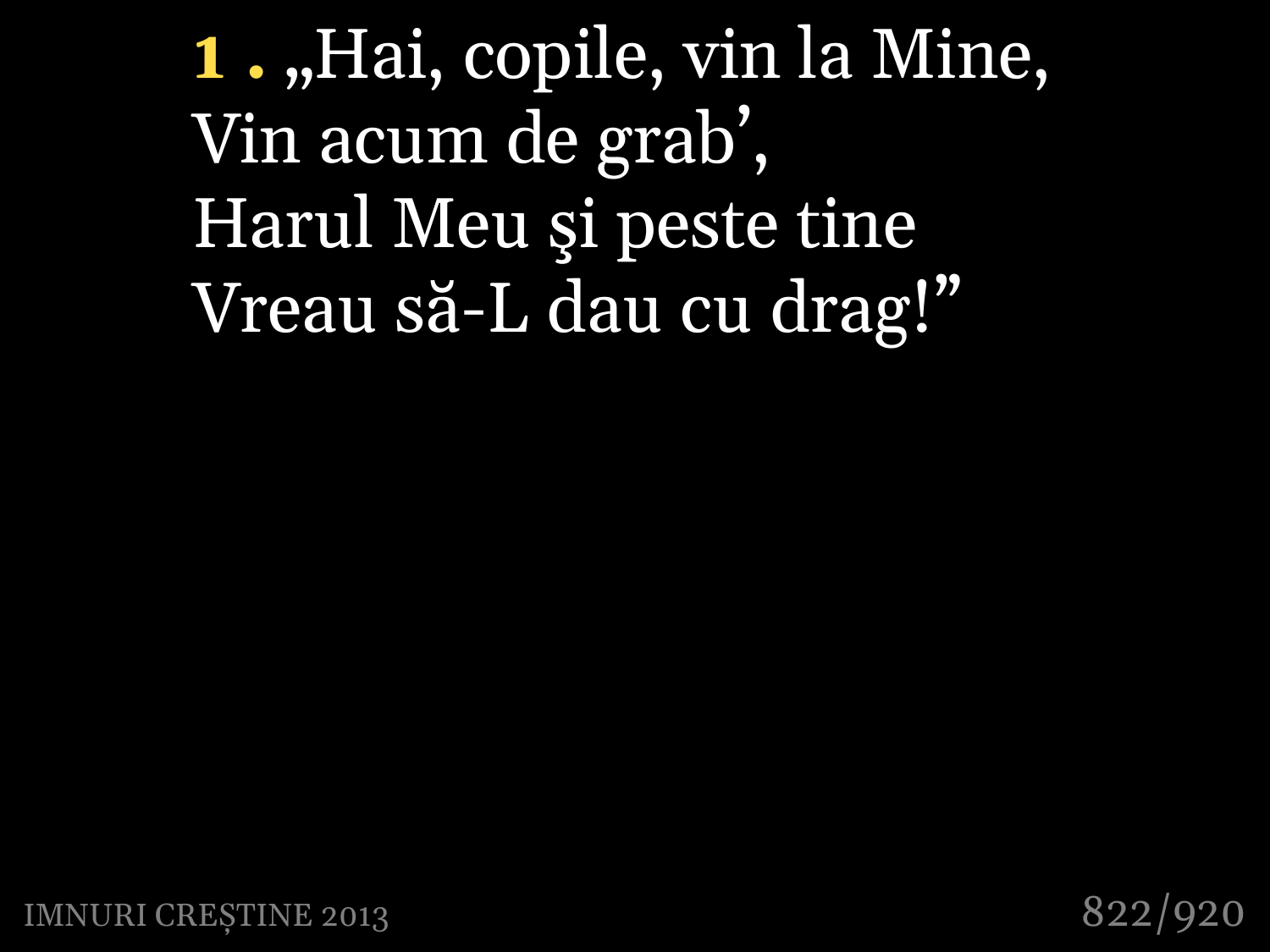

1 . „Hai, copile, vin la Mine,
Vin acum de grab’,
Harul Meu şi peste tine
Vreau să-L dau cu drag!”
822/920
IMNURI CREȘTINE 2013